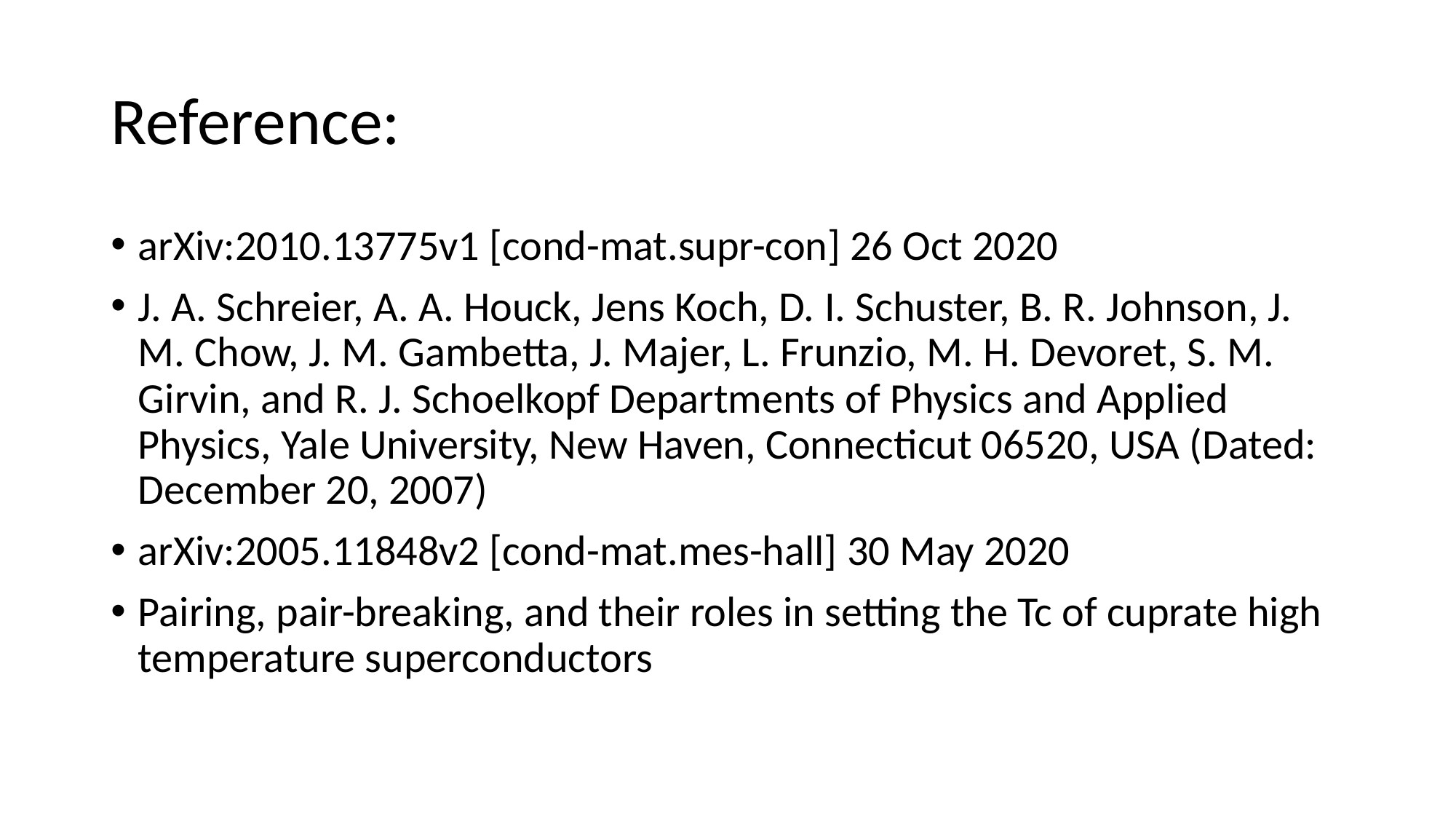

# Reference:
arXiv:2010.13775v1 [cond-mat.supr-con] 26 Oct 2020
J. A. Schreier, A. A. Houck, Jens Koch, D. I. Schuster, B. R. Johnson, J. M. Chow, J. M. Gambetta, J. Majer, L. Frunzio, M. H. Devoret, S. M. Girvin, and R. J. Schoelkopf Departments of Physics and Applied Physics, Yale University, New Haven, Connecticut 06520, USA (Dated: December 20, 2007)
arXiv:2005.11848v2 [cond-mat.mes-hall] 30 May 2020
Pairing, pair-breaking, and their roles in setting the Tc of cuprate high temperature superconductors